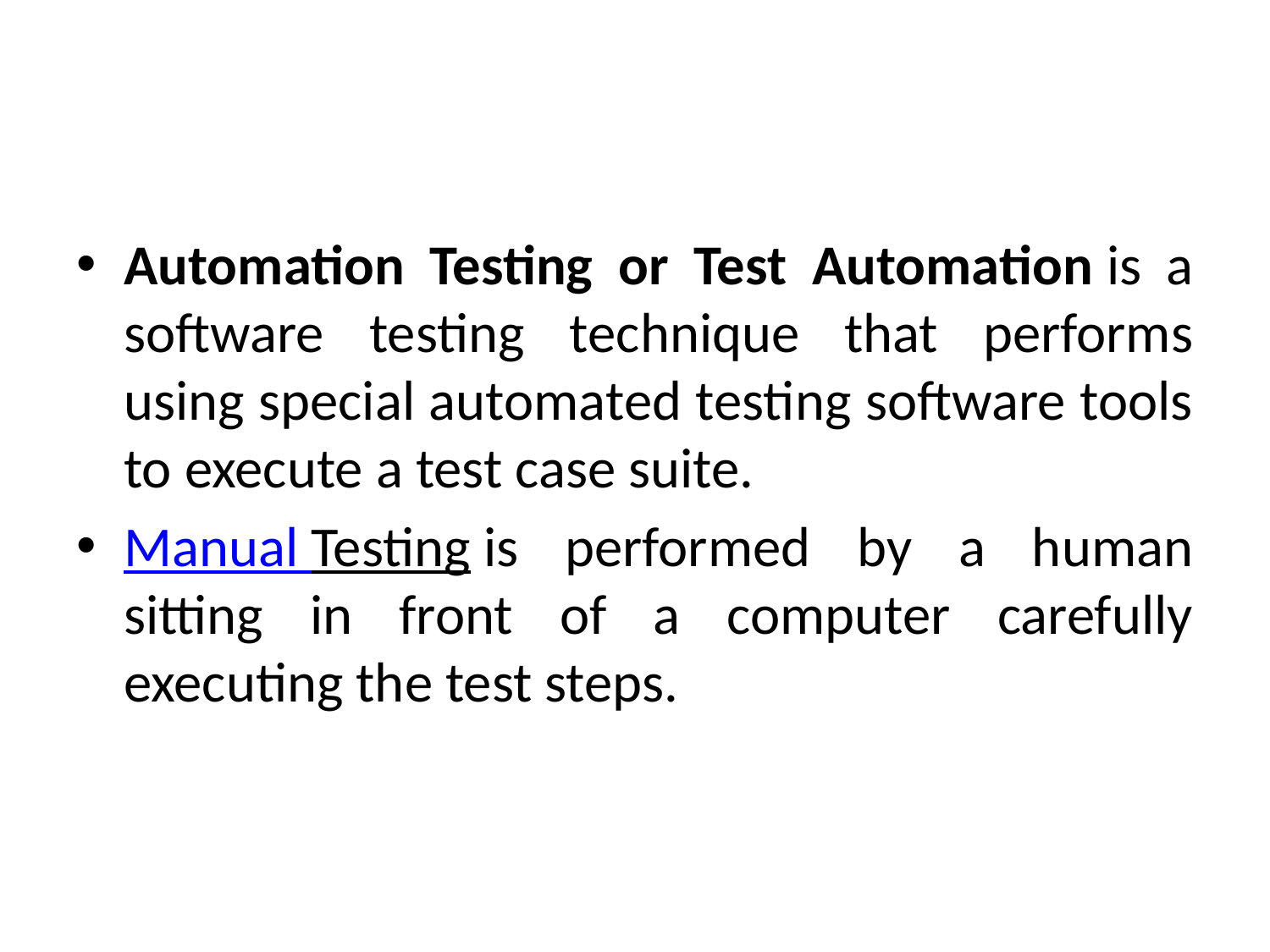

#
Automation Testing or Test Automation is a software testing technique that performs using special automated testing software tools to execute a test case suite.
Manual Testing is performed by a human sitting in front of a computer carefully executing the test steps.